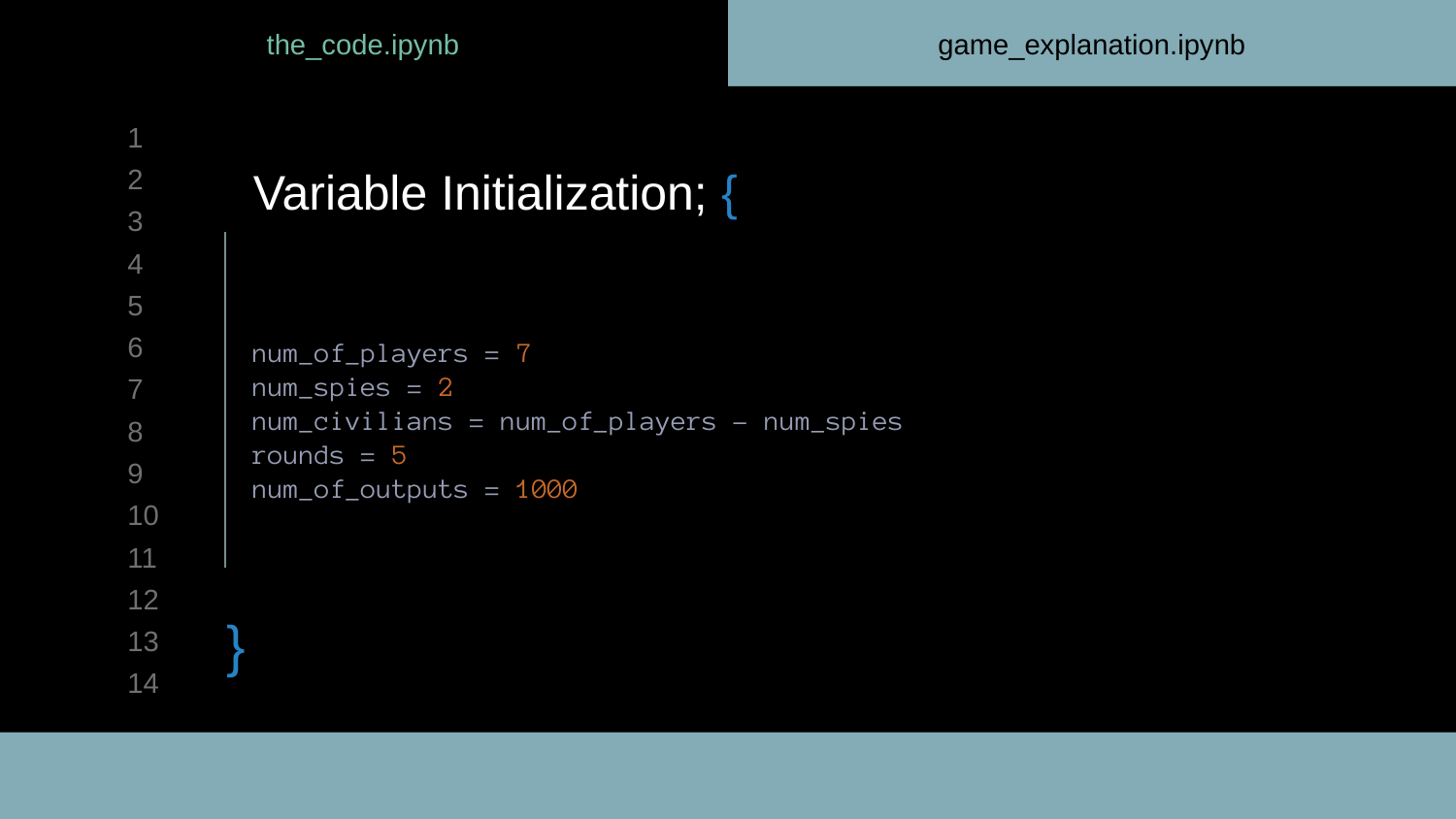

the_code.ipynb
game_explanation.ipynb
# Variable Initialization; {

num_of_players = 7
num_spies = 2
num_civilians = num_of_players - num_spies
rounds = 5
num_of_outputs = 1000

}